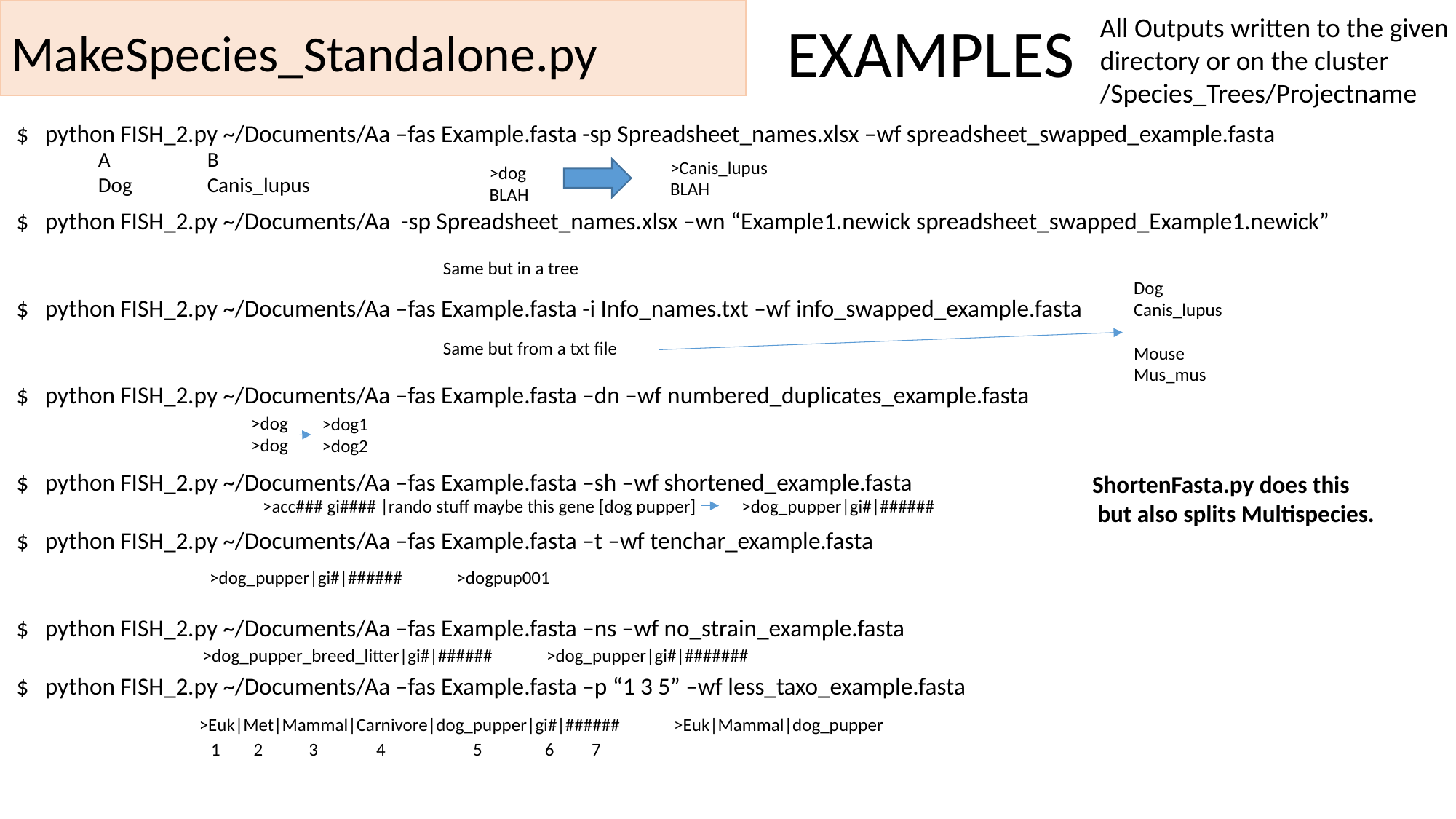

# EXAMPLES

All Outputs written to the given directory or on the cluster /Species_Trees/Projectname
MakeSpecies_Standalone.py
$   python FISH_2.py ~/Documents/Aa –fas Example.fasta -sp Spreadsheet_names.xlsx –wf spreadsheet_swapped_example.fasta

$   python FISH_2.py ~/Documents/Aa  -sp Spreadsheet_names.xlsx –wn “Example1.newick spreadsheet_swapped_Example1.newick”

$   python FISH_2.py ~/Documents/Aa –fas Example.fasta -i Info_names.txt –wf info_swapped_example.fasta

$   python FISH_2.py ~/Documents/Aa –fas Example.fasta –dn –wf numbered_duplicates_example.fasta

$   python FISH_2.py ~/Documents/Aa –fas Example.fasta –sh –wf shortened_example.fasta

$   python FISH_2.py ~/Documents/Aa –fas Example.fasta –t –wf tenchar_example.fasta

$   python FISH_2.py ~/Documents/Aa –fas Example.fasta –ns –wf no_strain_example.fasta

$   python FISH_2.py ~/Documents/Aa –fas Example.fasta –p “1 3 5” –wf less_taxo_example.fasta

A	B
Dog	Canis_lupus
>Canis_lupus
BLAH
>dog
BLAH

Same but in a tree
Dog
Canis_lupus
Mouse
Mus_mus
Same but from a txt file
>dog
>dog
>dog1
>dog2
ShortenFasta.py does this
 but also splits Multispecies.
>acc### gi#### |rando stuff maybe this gene [dog pupper]           >dog_pupper|gi#|######
>dog_pupper|gi#|######             >dogpup001
>dog_pupper_breed_litter|gi#|######             >dog_pupper|gi#|#######
>Euk|Met|Mammal|Carnivore|dog_pupper|gi#|######             >Euk|Mammal|dog_pupper
  1        2           3              4                     5               6         7